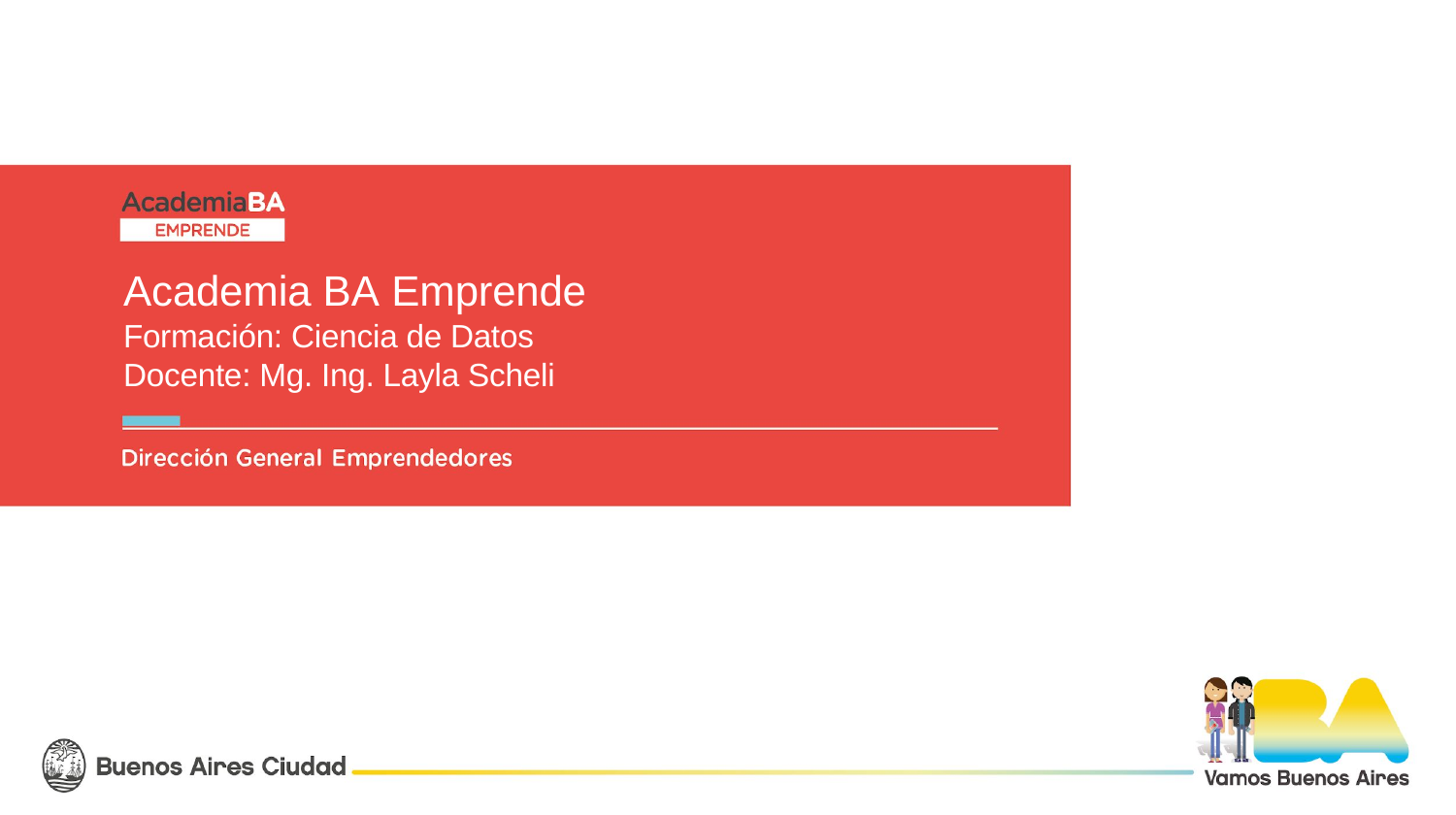

# Academia BA Emprende
Formación: Ciencia de Datos
Docente: Mg. Ing. Layla Scheli